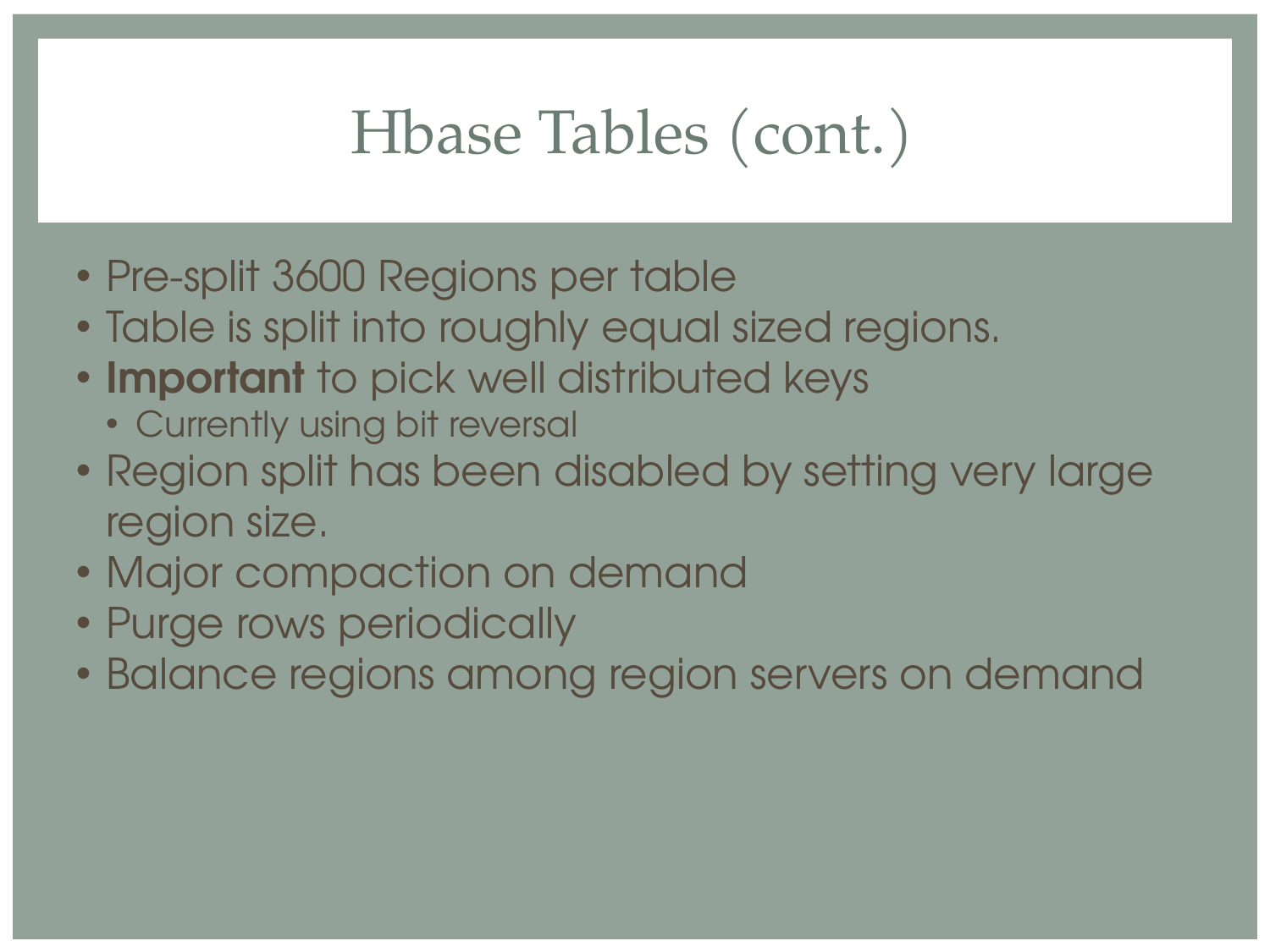

Hbase Tables (cont.)
Pre-split 3600 Regions per table
Table is split into roughly equal sized regions.
Important to pick well distributed keys
Currently using bit reversal
Region split has been disabled by setting very large region size.
Major compaction on demand
Purge rows periodically
Balance regions among region servers on demand